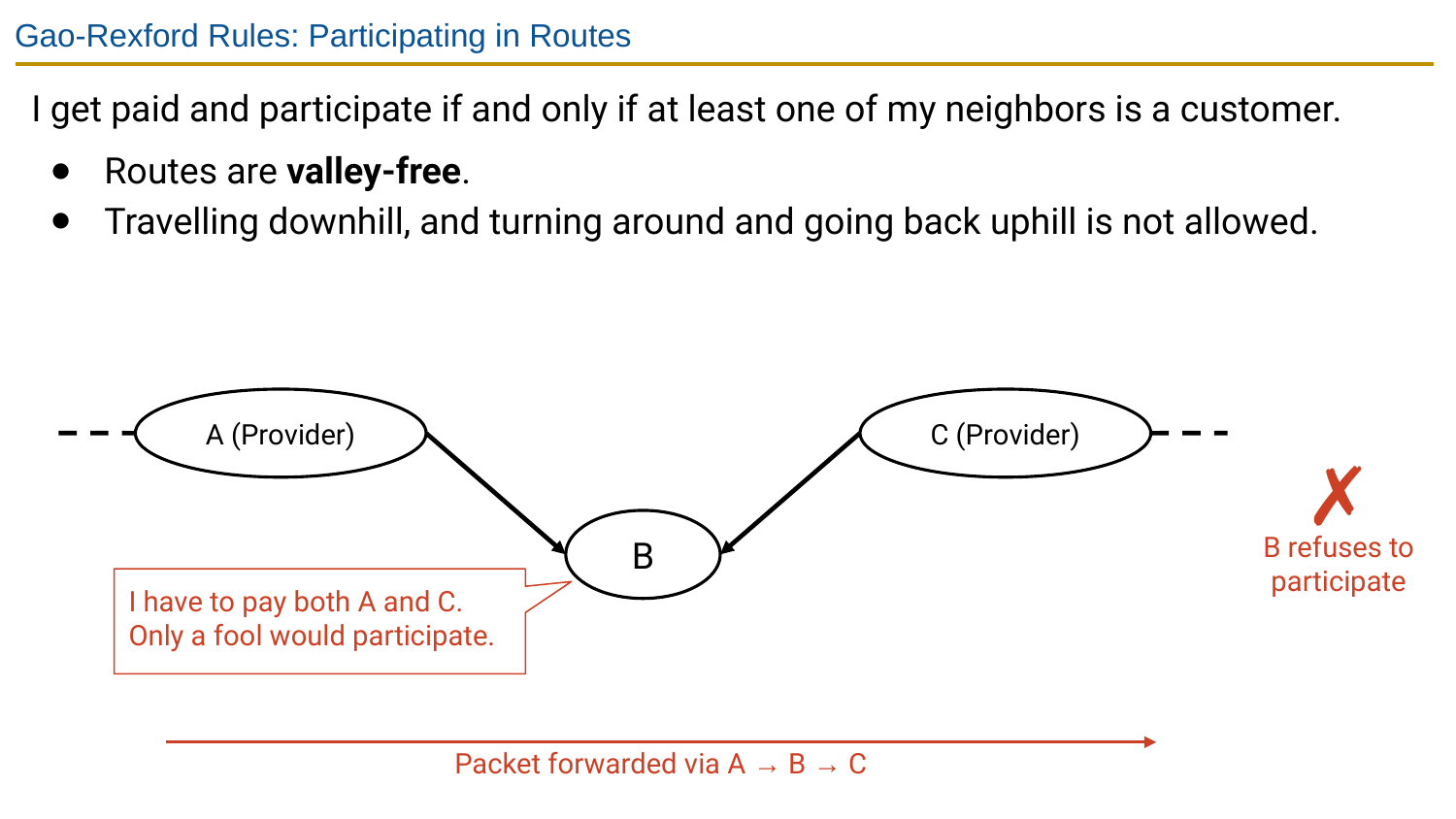

# Gao-Rexford Rules: Participating in Routes
I get paid and participate if and only if at least one of my neighbors is a customer.
Routes are valley-free.
Travelling downhill, and turning around and going back uphill is not allowed.
A (Provider)
C (Provider)
✗
B
B refuses to participate
I have to pay both A and C. Only a fool would participate.
Packet forwarded via A → B → C